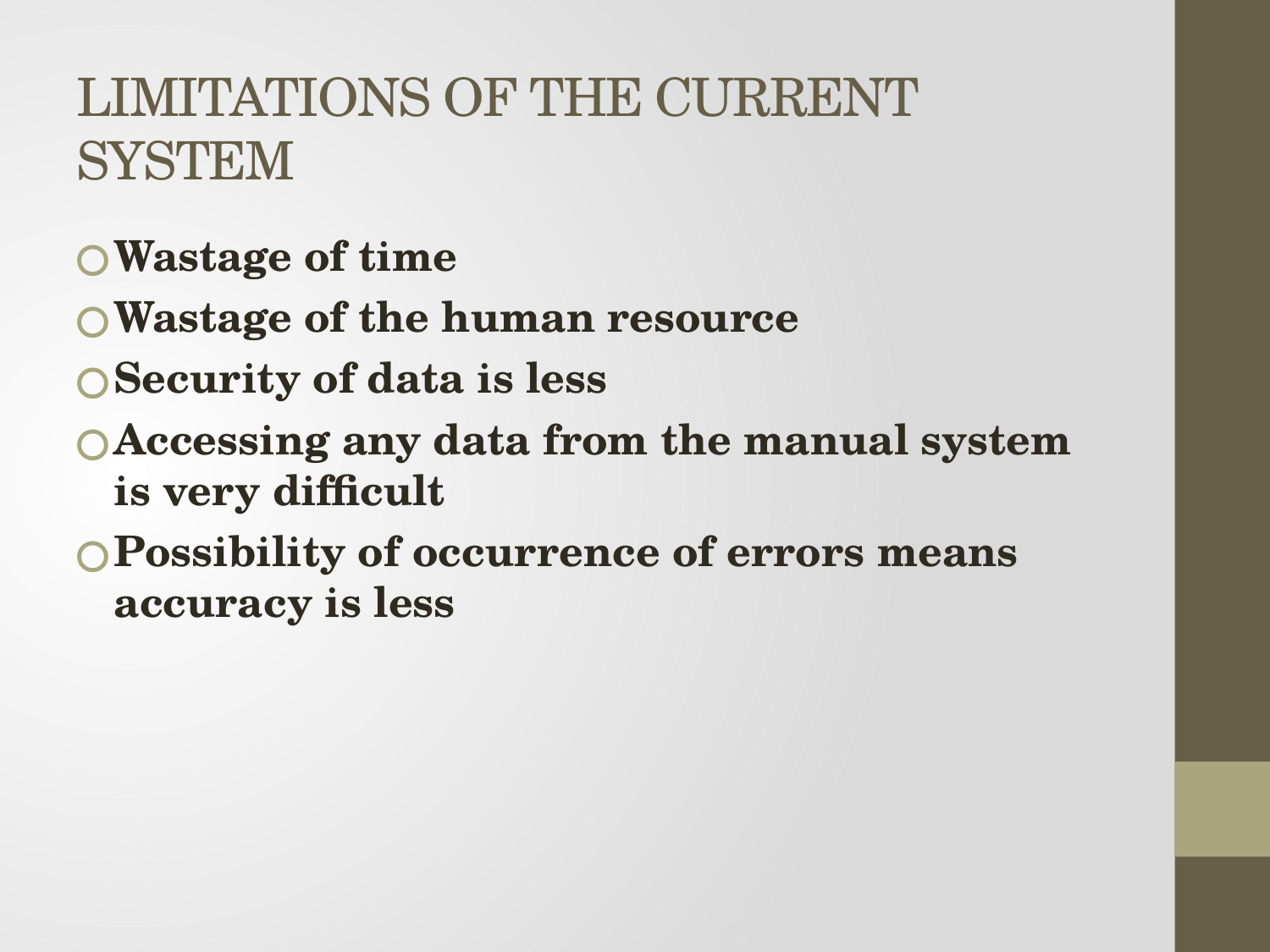

# LIMITATIONS OF THE CURRENT SYSTEM
Wastage of time
Wastage of the human resource
Security of data is less
Accessing any data from the manual system is very difficult
Possibility of occurrence of errors means accuracy is less